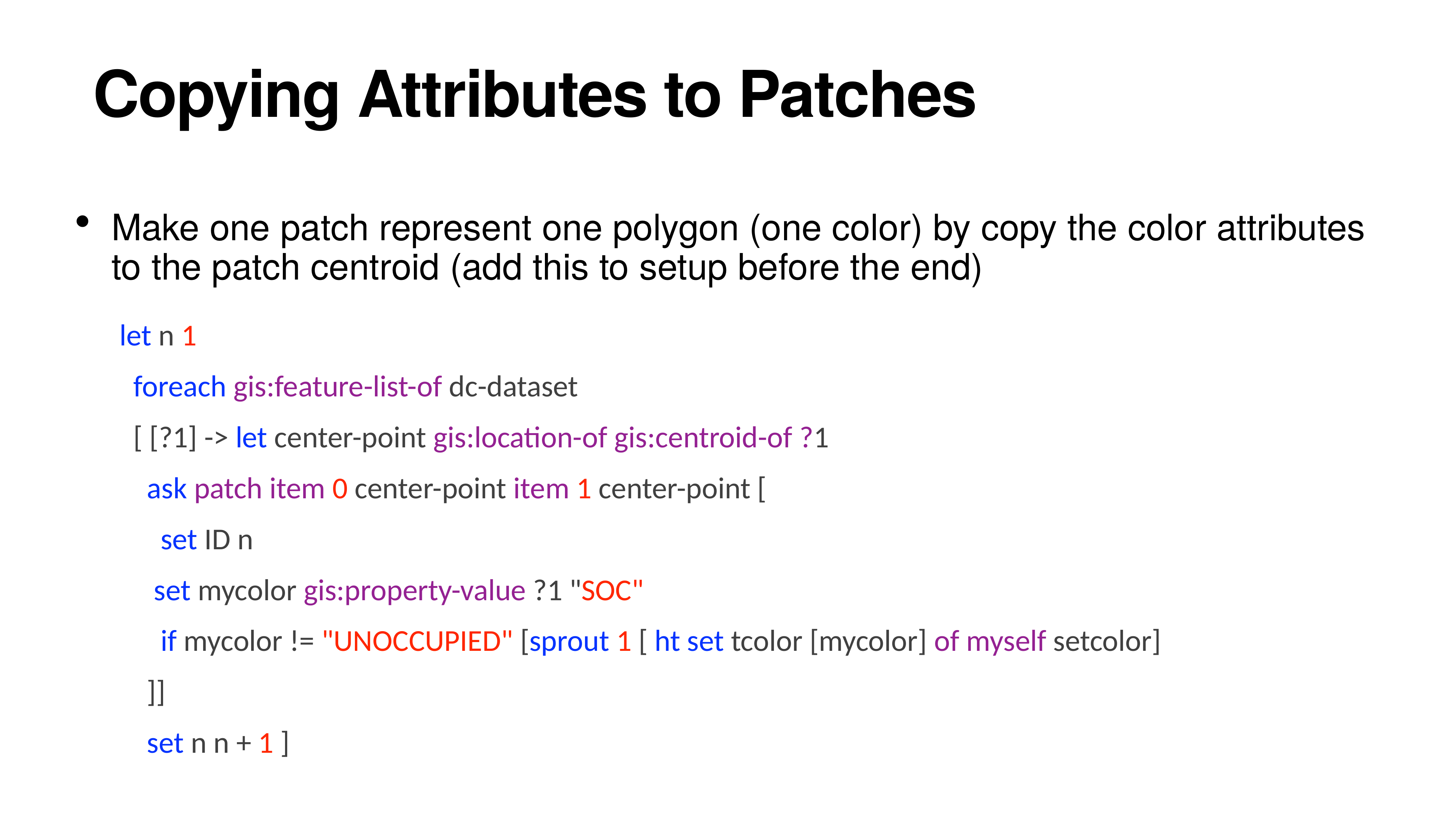

# Copying Attributes to Patches
Make one patch represent one polygon (one color) by copy the color attributes to the patch centroid (add this to setup before the end)
let n 1
  foreach gis:feature-list-of dc-dataset
  [ [?1] -> let center-point gis:location-of gis:centroid-of ?1
    ask patch item 0 center-point item 1 center-point [
      set ID n
     set mycolor gis:property-value ?1 "SOC"
      if mycolor != "UNOCCUPIED" [sprout 1 [ ht set tcolor [mycolor] of myself setcolor]
    ]]
    set n n + 1 ]